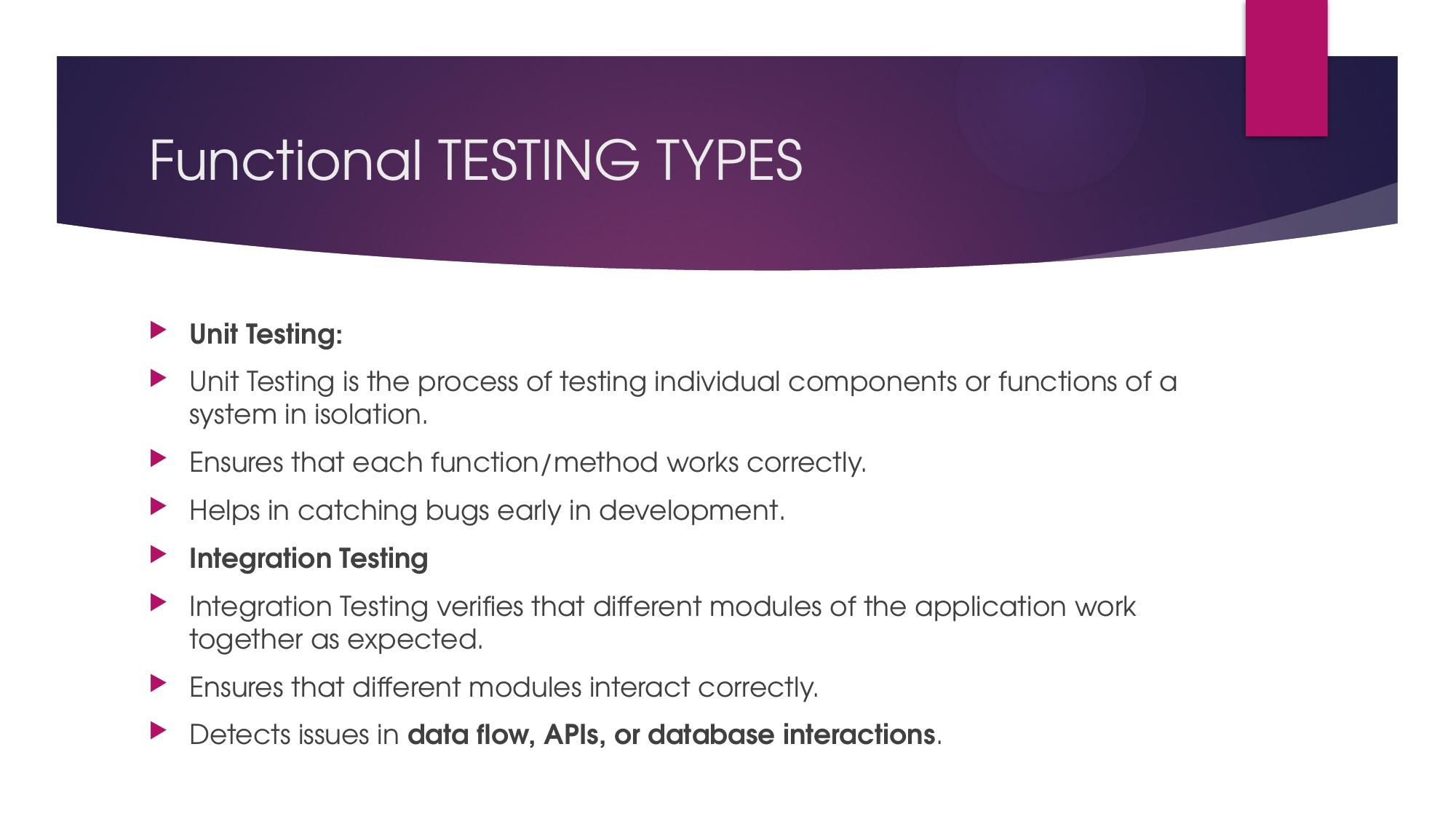

# Functional TESTING TYPES
Unit Testing:
Unit Testing is the process of testing individual components or functions of a system in isolation.
Ensures that each function/method works correctly.
Helps in catching bugs early in development.
Integration Testing
Integration Testing verifies that different modules of the application work together as expected.
Ensures that different modules interact correctly.
Detects issues in data flow, APIs, or database interactions.